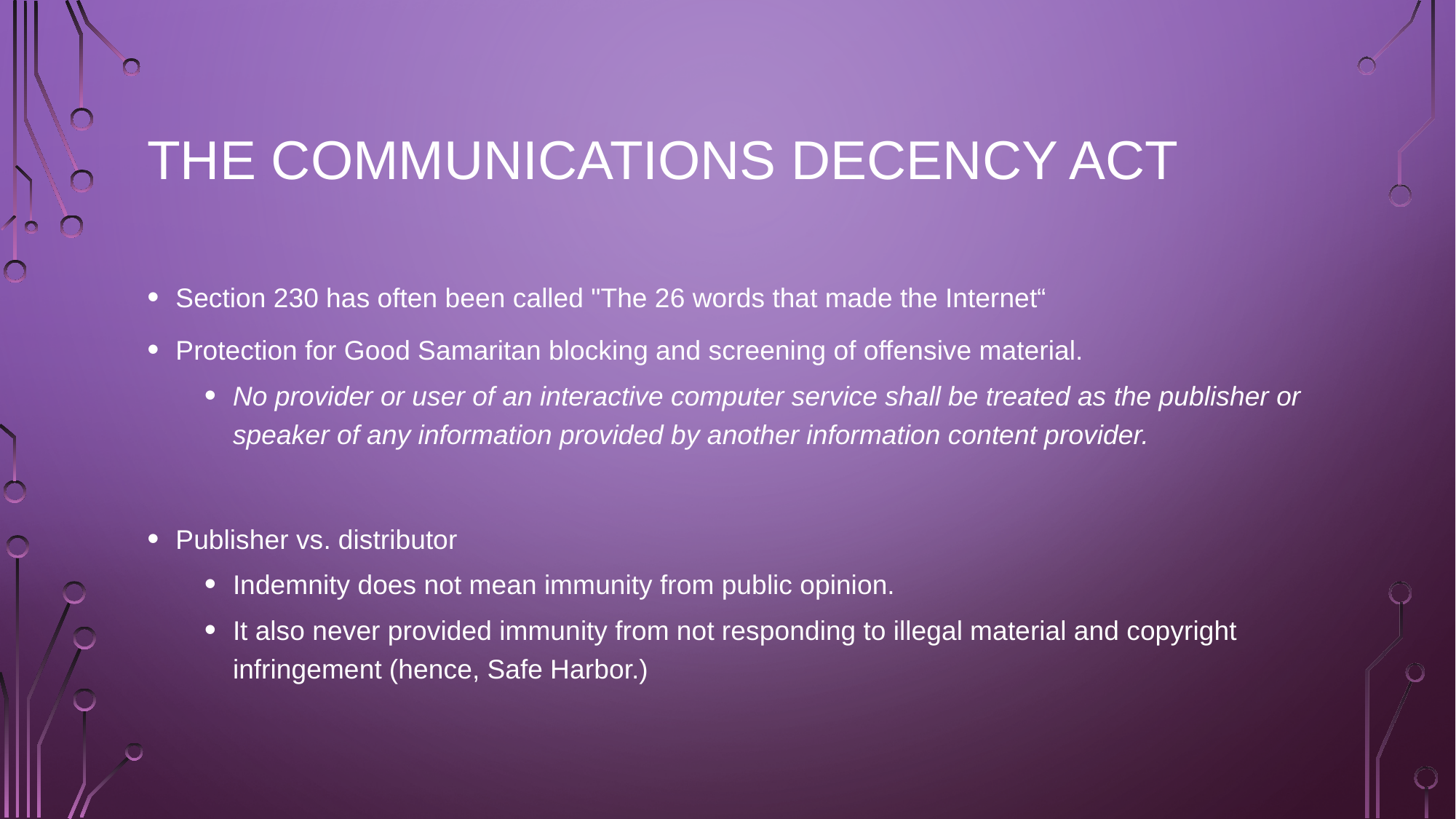

# The Communications Decency Act
Section 230 has often been called "The 26 words that made the Internet“
Protection for Good Samaritan blocking and screening of offensive material.
No provider or user of an interactive computer service shall be treated as the publisher or speaker of any information provided by another information content provider.

Publisher vs. distributor
Indemnity does not mean immunity from public opinion.
It also never provided immunity from not responding to illegal material and copyright infringement (hence, Safe Harbor.)